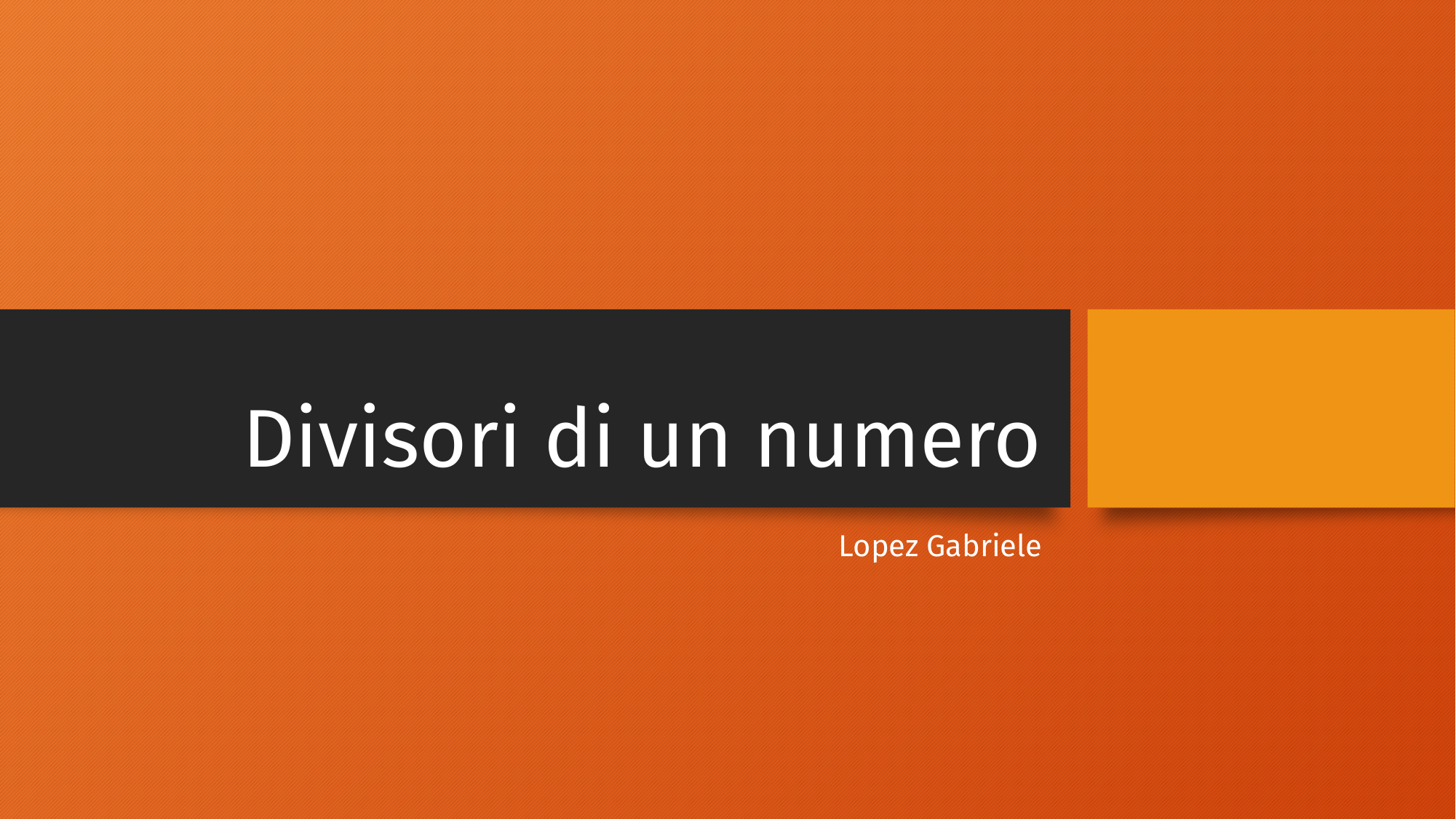

# Divisori di un numero
Lopez Gabriele